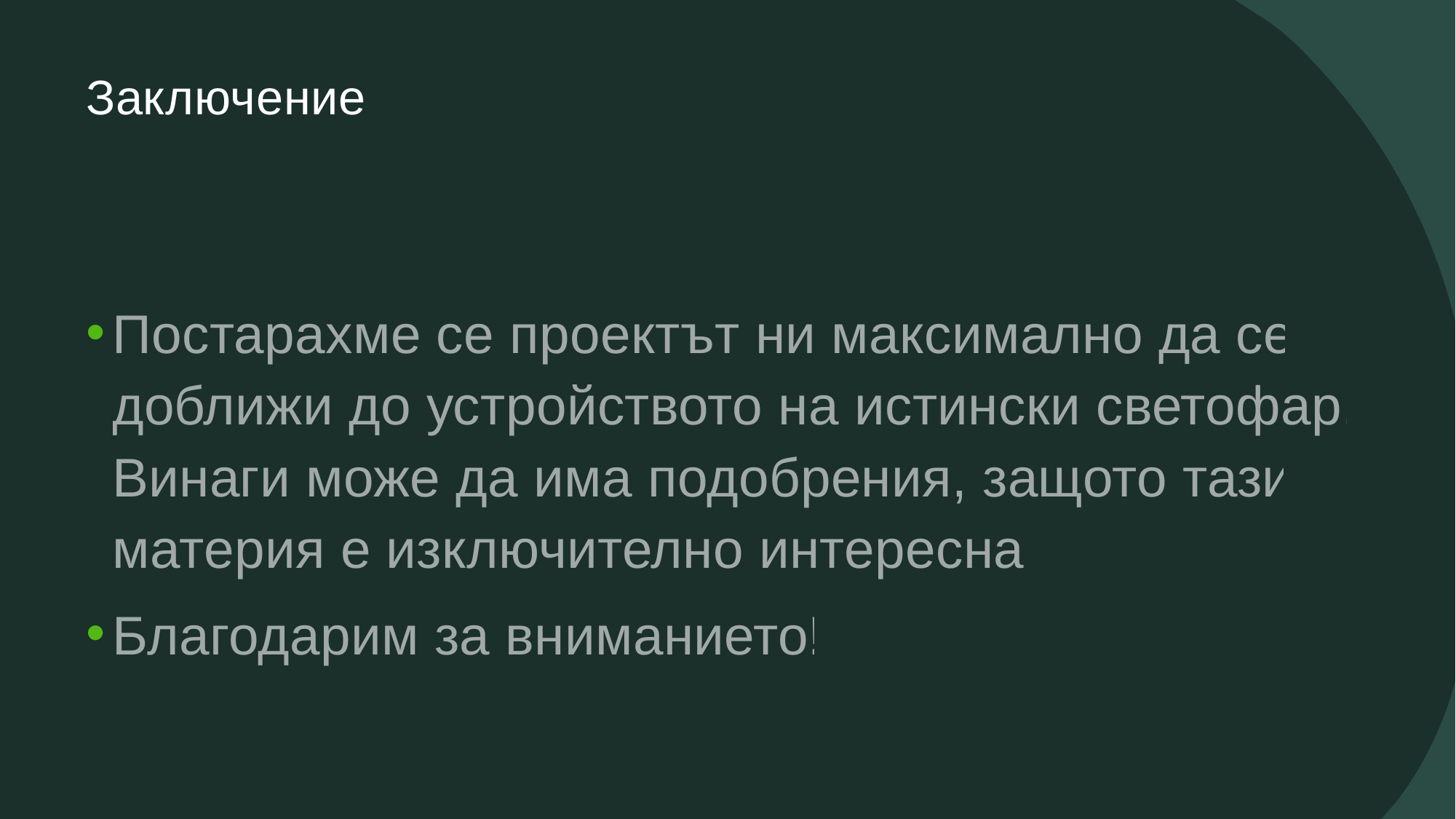

# Заключение
Постарахме се проектът ни максимално да се доближи до устройството на истински светофар. Винаги може да има подобрения, защото тази материя е изключително интересна!
Благодарим за вниманието!